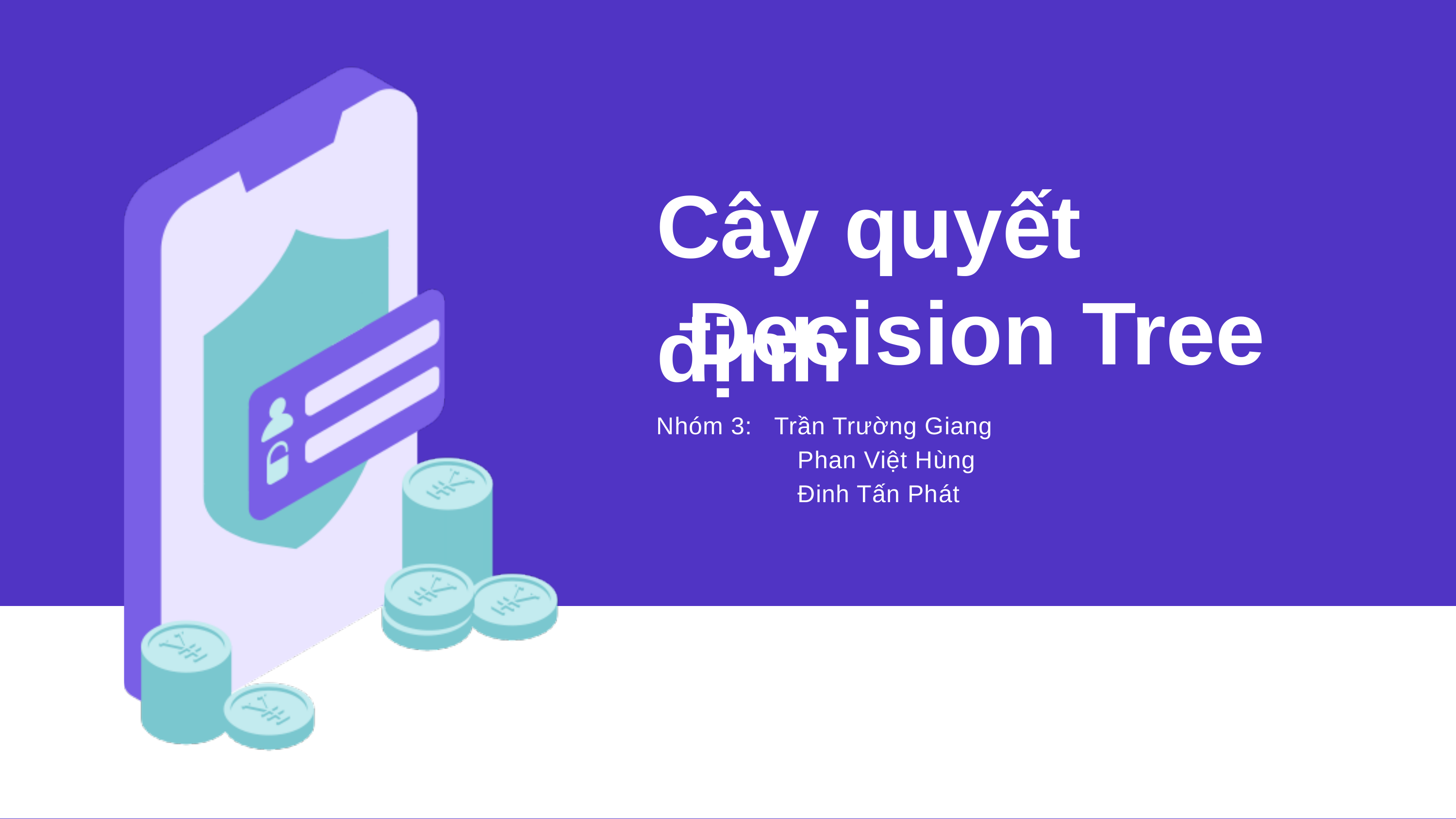

Cây quyết định
Decision Tree
Nhóm 3:   Trần Trường Giang
                   Phan Việt Hùng
                   Đinh Tấn Phát